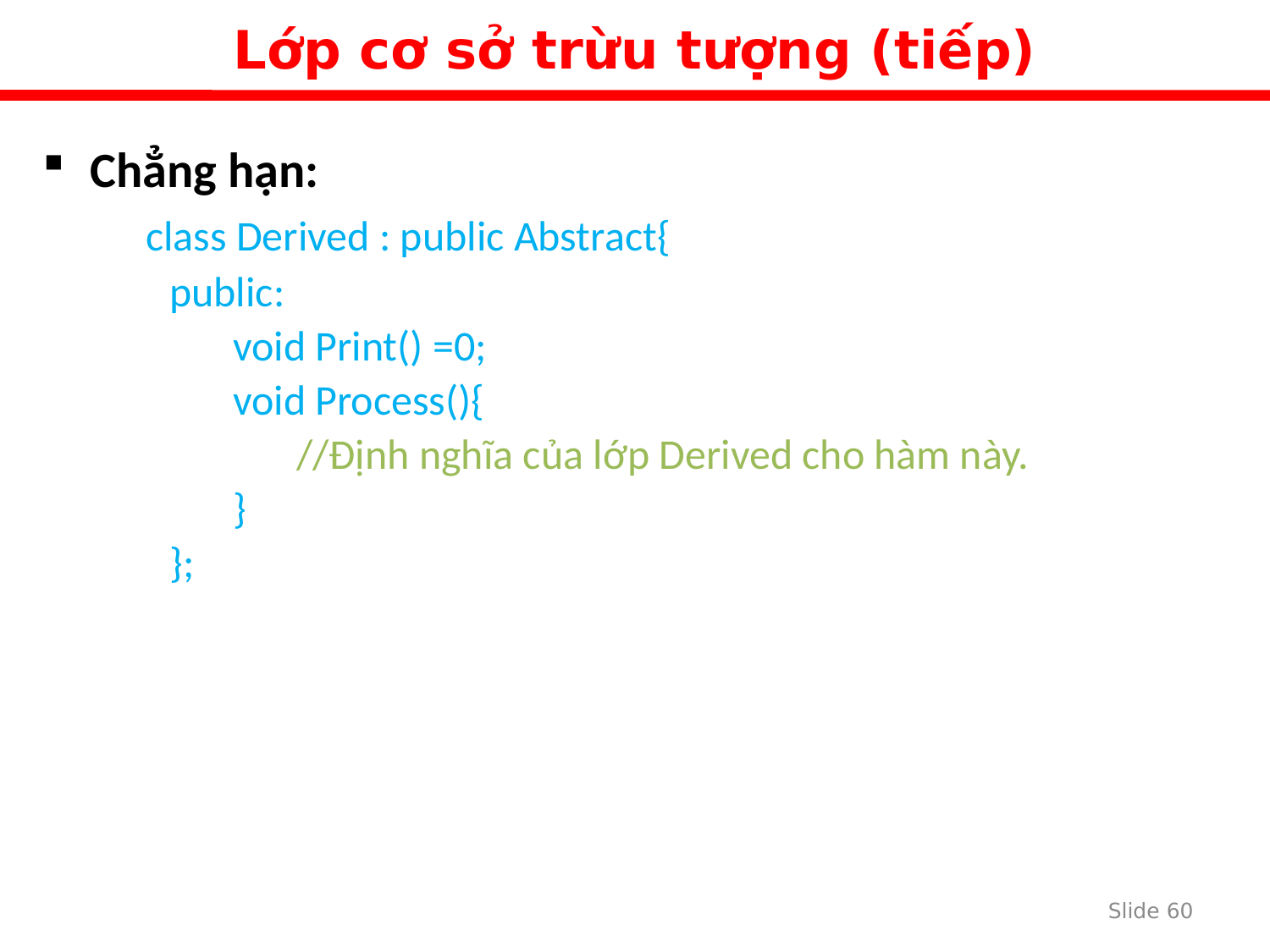

Lớp cơ sở trừu tượng (tiếp)

Chẳng hạn:
	class Derived : public Abstract{
public:
void Print() =0;
void Process(){
//Định nghĩa của lớp Derived cho hàm này.
}
};
Slide 60